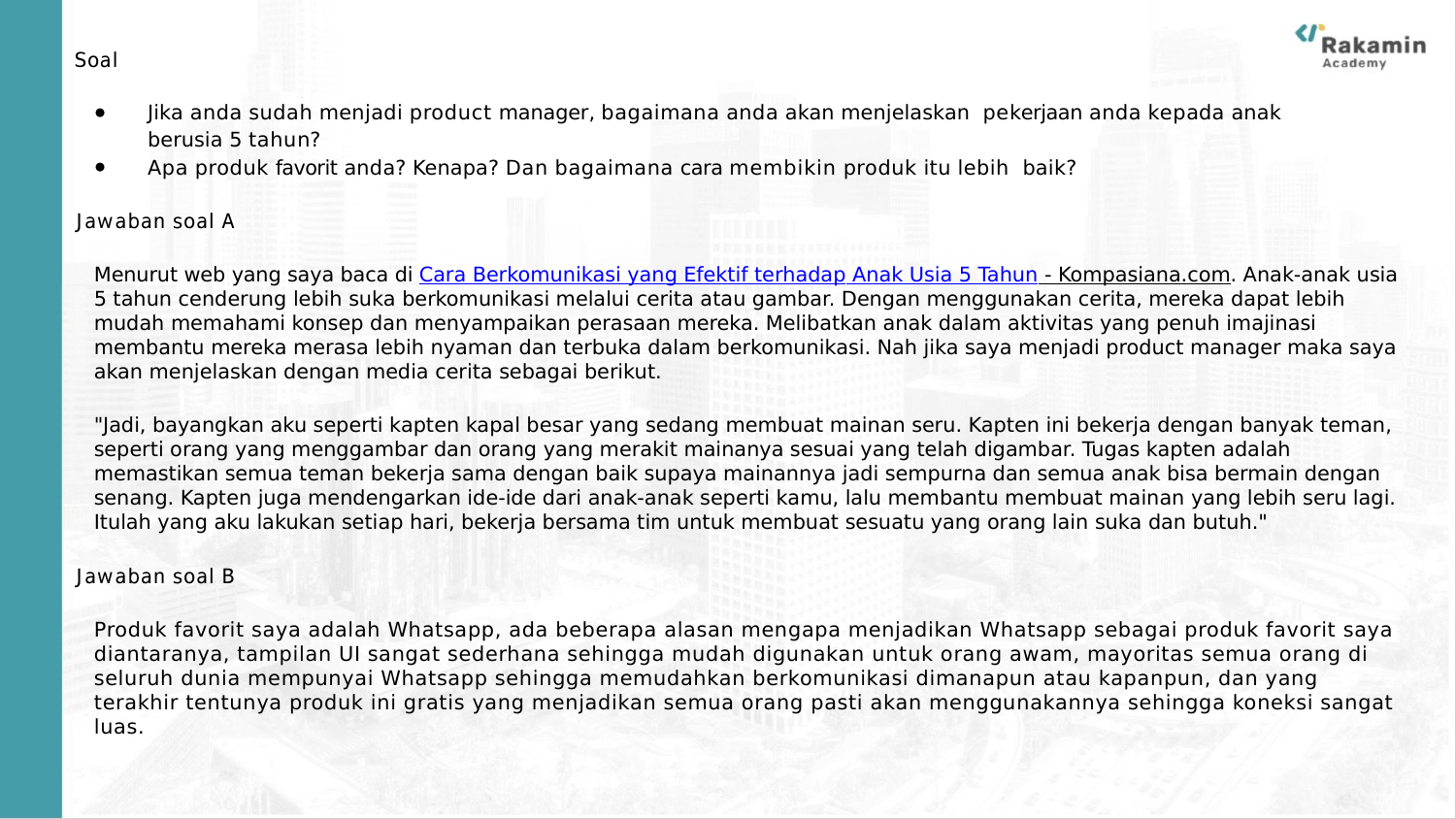

Soal
Jika anda sudah menjadi product manager, bagaimana anda akan menjelaskan  pekerjaan anda kepada anak berusia 5 tahun?
Apa produk favorit anda? Kenapa? Dan bagaimana cara membikin produk itu lebih  baik?
Jawaban soal A
Menurut web yang saya baca di Cara Berkomunikasi yang Efektif terhadap Anak Usia 5 Tahun - Kompasiana.com. Anak-anak usia 5 tahun cenderung lebih suka berkomunikasi melalui cerita atau gambar. Dengan menggunakan cerita, mereka dapat lebih mudah memahami konsep dan menyampaikan perasaan mereka. Melibatkan anak dalam aktivitas yang penuh imajinasi membantu mereka merasa lebih nyaman dan terbuka dalam berkomunikasi. Nah jika saya menjadi product manager maka saya akan menjelaskan dengan media cerita sebagai berikut.
"Jadi, bayangkan aku seperti kapten kapal besar yang sedang membuat mainan seru. Kapten ini bekerja dengan banyak teman, seperti orang yang menggambar dan orang yang merakit mainanya sesuai yang telah digambar. Tugas kapten adalah memastikan semua teman bekerja sama dengan baik supaya mainannya jadi sempurna dan semua anak bisa bermain dengan senang. Kapten juga mendengarkan ide-ide dari anak-anak seperti kamu, lalu membantu membuat mainan yang lebih seru lagi. Itulah yang aku lakukan setiap hari, bekerja bersama tim untuk membuat sesuatu yang orang lain suka dan butuh."
Jawaban soal B
Produk favorit saya adalah Whatsapp, ada beberapa alasan mengapa menjadikan Whatsapp sebagai produk favorit saya diantaranya, tampilan UI sangat sederhana sehingga mudah digunakan untuk orang awam, mayoritas semua orang di seluruh dunia mempunyai Whatsapp sehingga memudahkan berkomunikasi dimanapun atau kapanpun, dan yang terakhir tentunya produk ini gratis yang menjadikan semua orang pasti akan menggunakannya sehingga koneksi sangat luas.